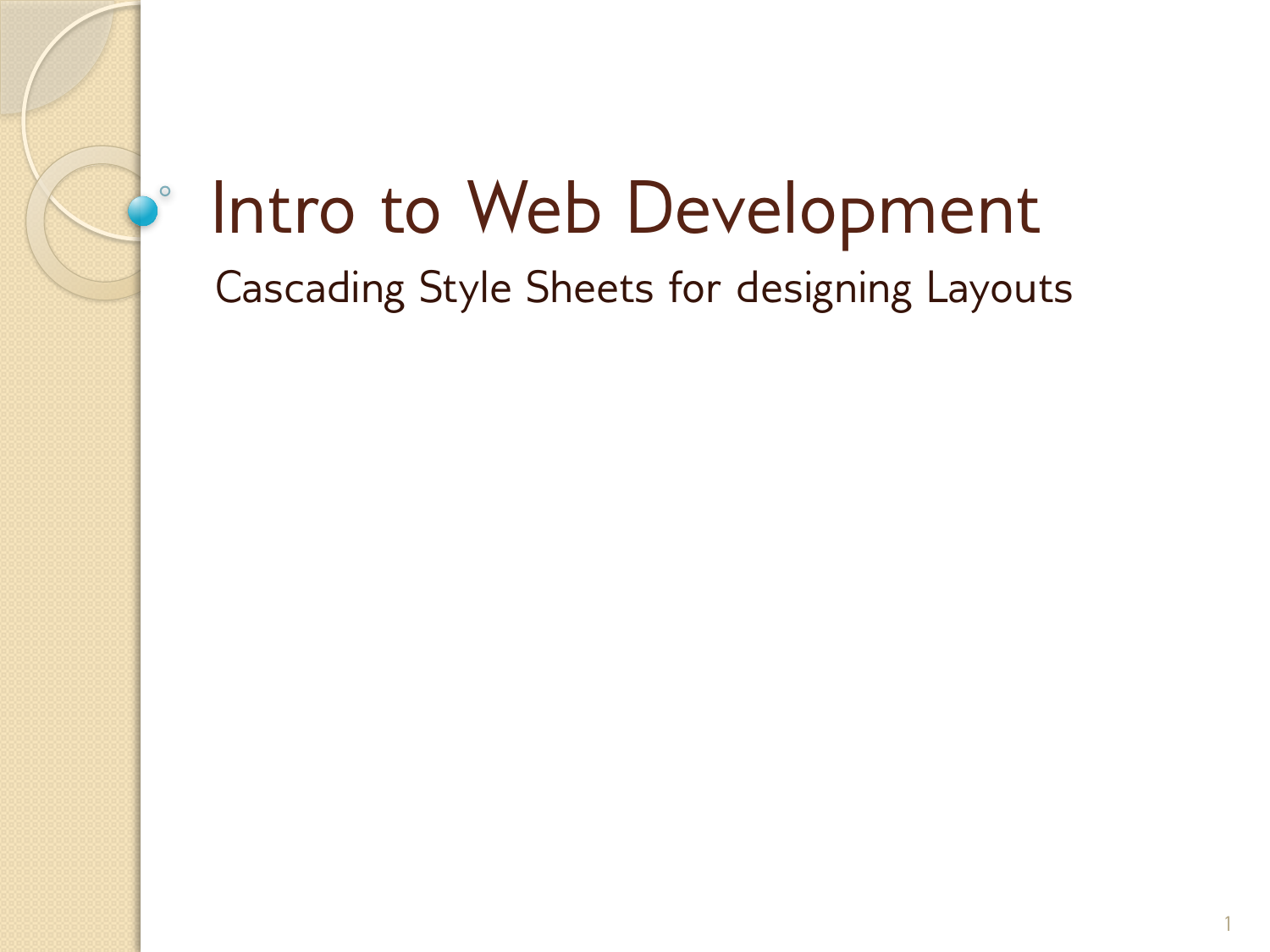

# Intro to Web Development
Cascading Style Sheets for designing Layouts
1